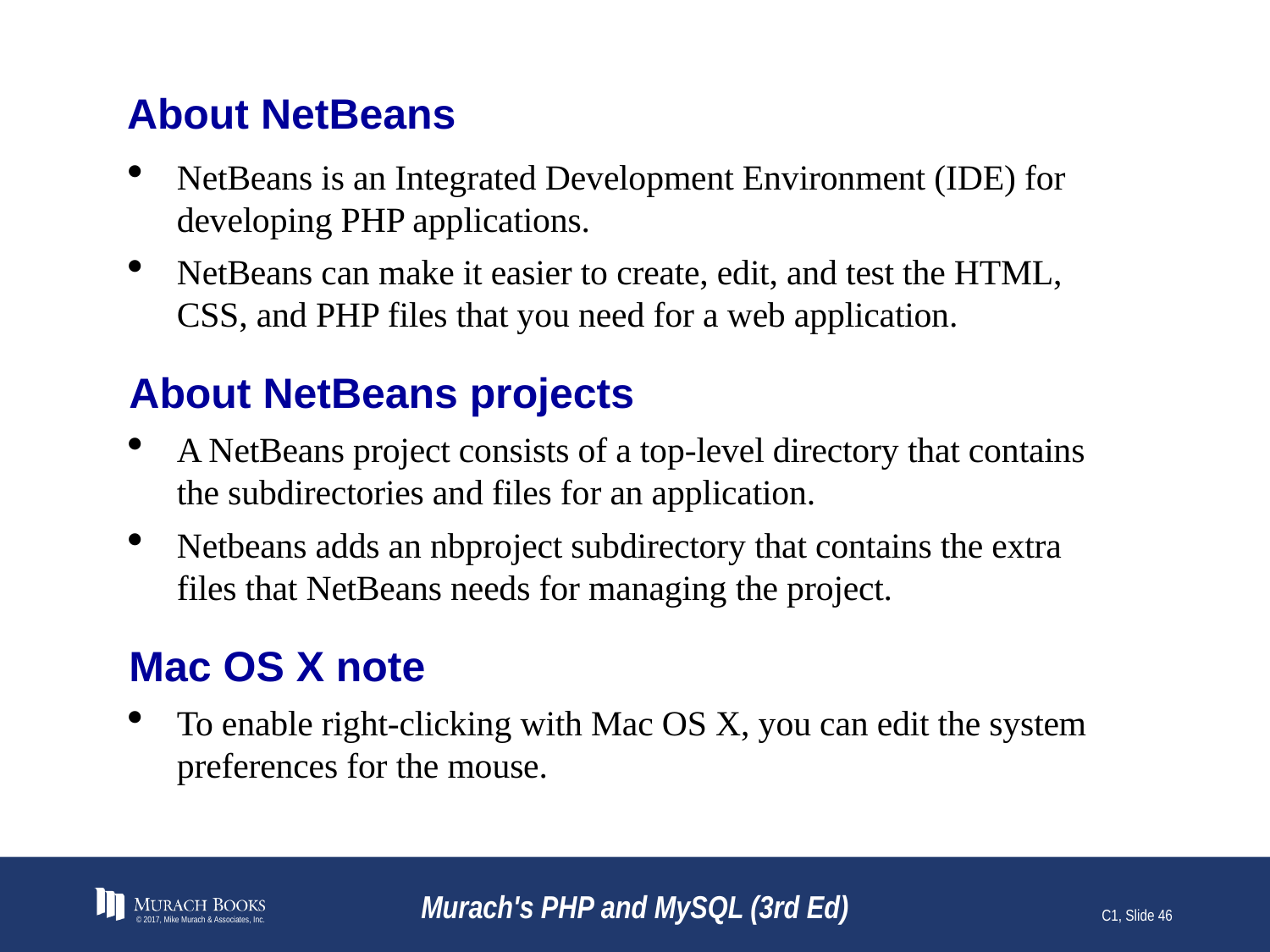

# About NetBeans
NetBeans is an Integrated Development Environment (IDE) for developing PHP applications.
NetBeans can make it easier to create, edit, and test the HTML, CSS, and PHP files that you need for a web application.
About NetBeans projects
A NetBeans project consists of a top-level directory that contains the subdirectories and files for an application.
Netbeans adds an nbproject subdirectory that contains the extra files that NetBeans needs for managing the project.
Mac OS X note
To enable right-clicking with Mac OS X, you can edit the system preferences for the mouse.

© 2017, Mike Murach & Associates, Inc.
Murach's PHP and MySQL (3rd Ed)

C1, Slide 46